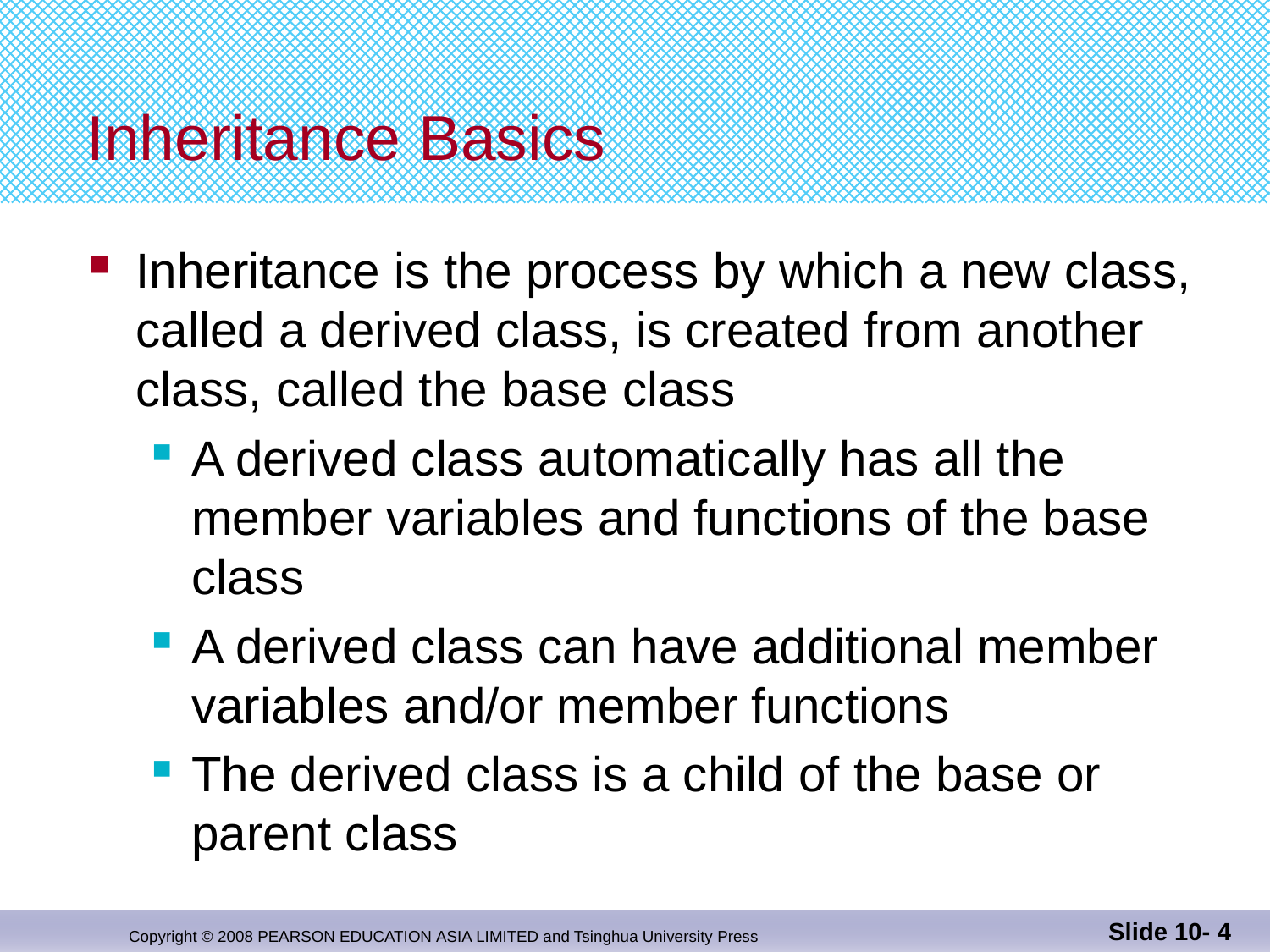

# Inheritance Basics
Inheritance is the process by which a new class,
called a derived class, is created from another
class, called the base class
A derived class automatically has all the member variables and functions of the base class
A derived class can have additional member variables and/or member functions
The derived class is a child of the base or parent class
Slide 10- 4